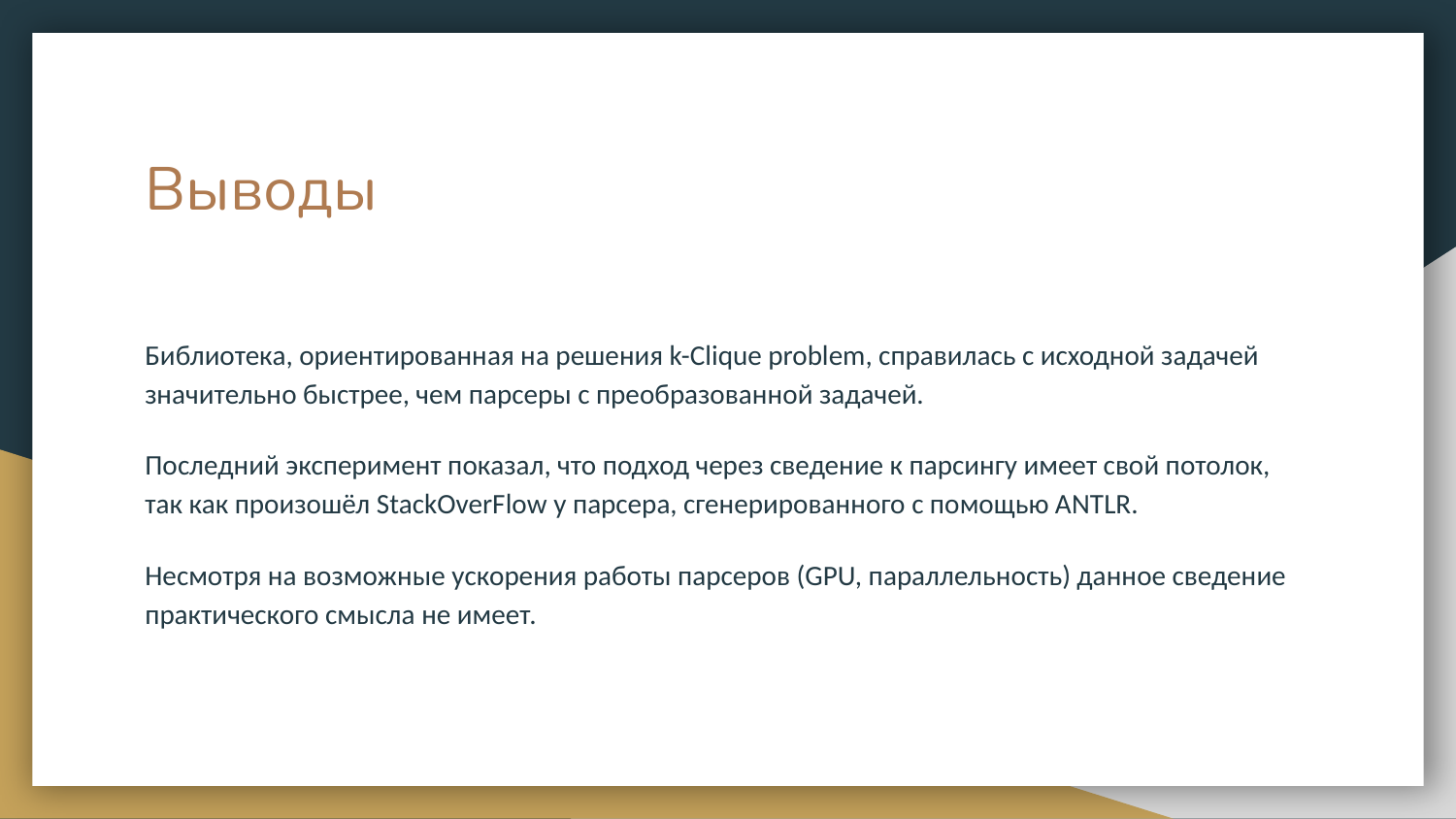

# Выводы
Библиотека, ориентированная на решения k-Clique problem, справилась с исходной задачей значительно быстрее, чем парсеры с преобразованной задачей.
Последний эксперимент показал, что подход через сведение к парсингу имеет свой потолок, так как произошёл StackOverFlow у парсера, сгенерированного с помощью ANTLR.
Несмотря на возможные ускорения работы парсеров (GPU, параллельность) данное сведение практического смысла не имеет.